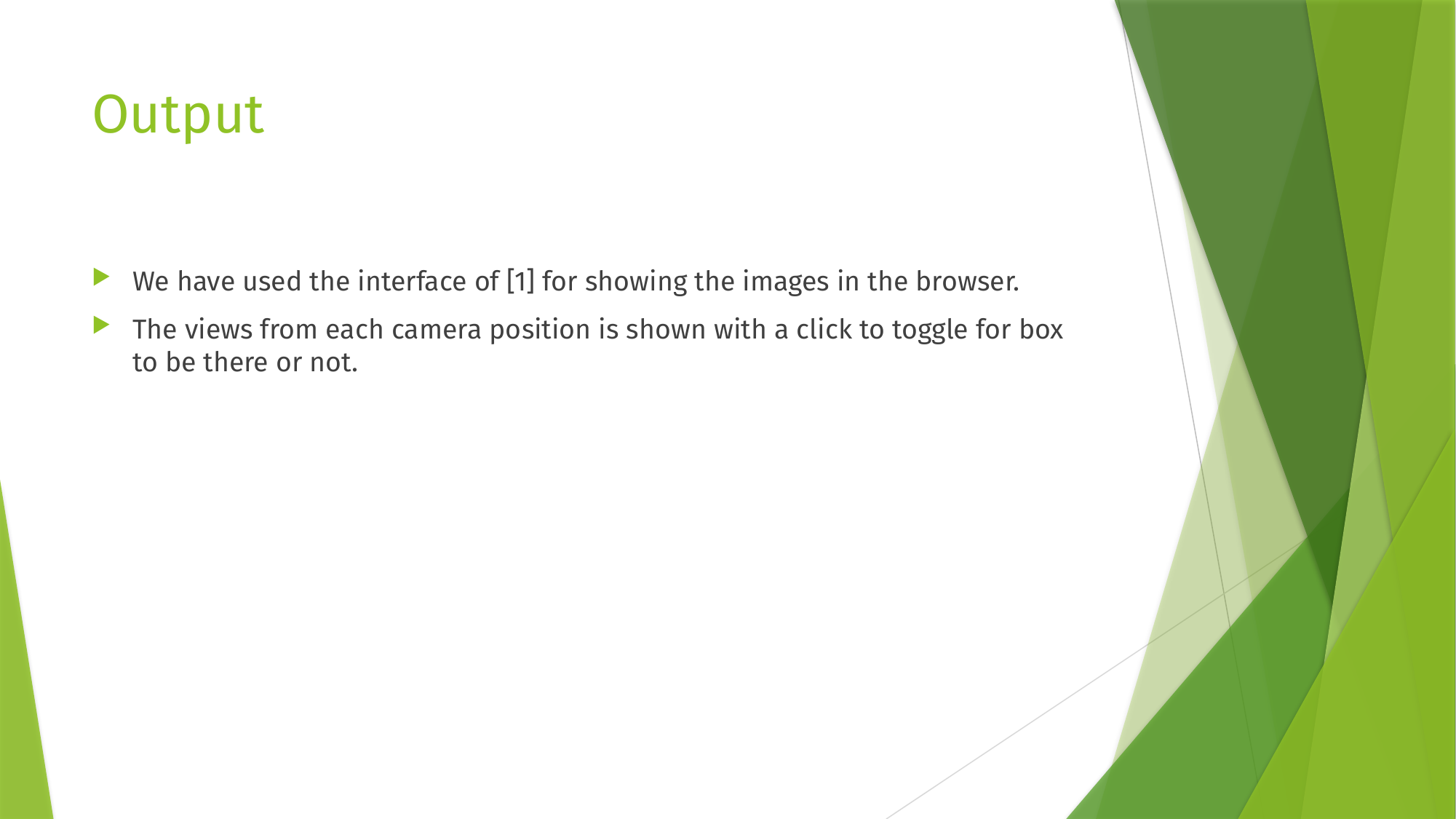

# Output
We have used the interface of [1] for showing the images in the browser.
The views from each camera position is shown with a click to toggle for box to be there or not.